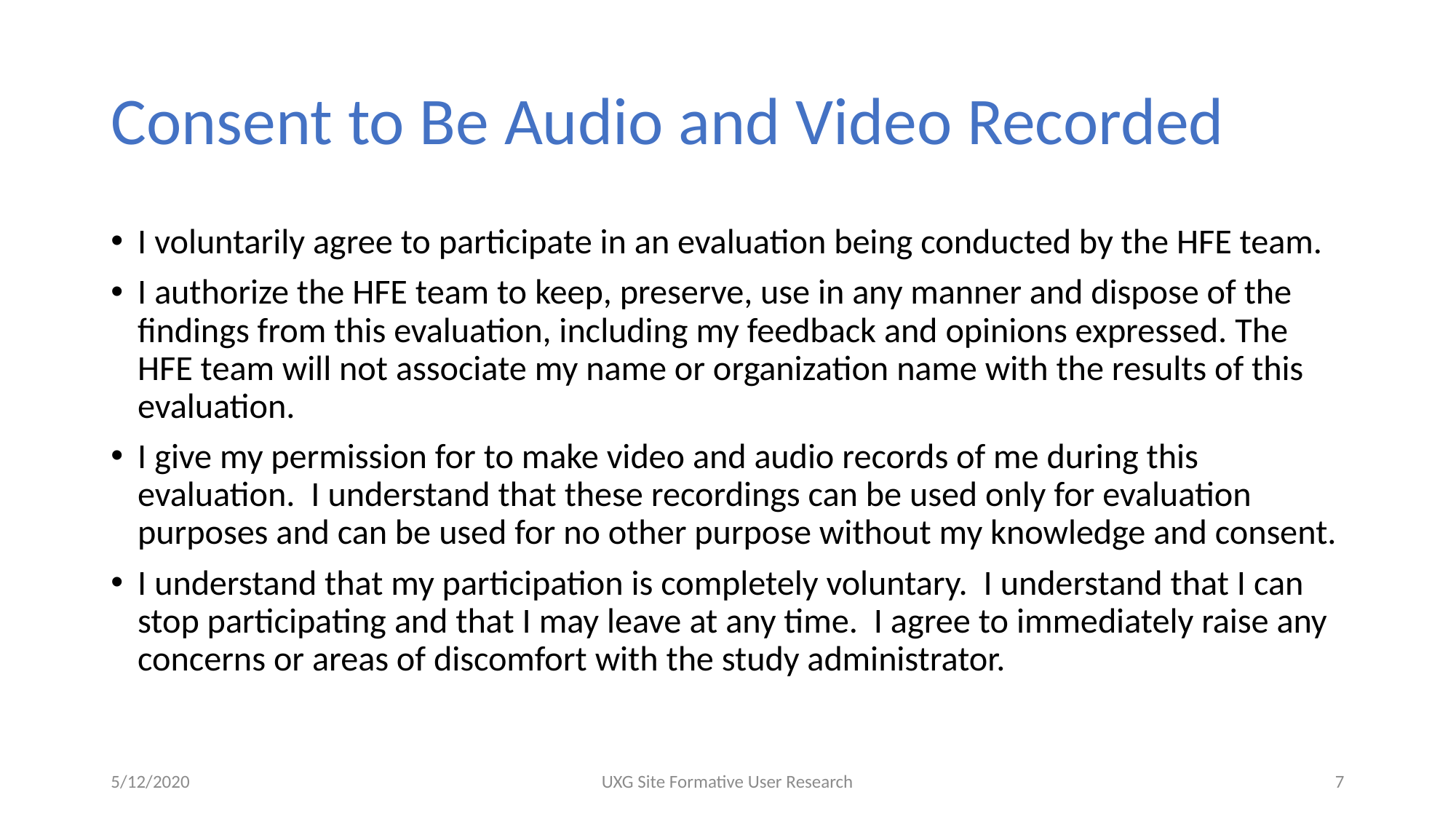

# Consent to Be Audio and Video Recorded
I voluntarily agree to participate in an evaluation being conducted by the HFE team.
I authorize the HFE team to keep, preserve, use in any manner and dispose of the findings from this evaluation, including my feedback and opinions expressed. The HFE team will not associate my name or organization name with the results of this evaluation.
I give my permission for to make video and audio records of me during this evaluation.  I understand that these recordings can be used only for evaluation purposes and can be used for no other purpose without my knowledge and consent.
I understand that my participation is completely voluntary.  I understand that I can stop participating and that I may leave at any time.  I agree to immediately raise any concerns or areas of discomfort with the study administrator.

5/12/2020
UXG Site Formative User Research
7